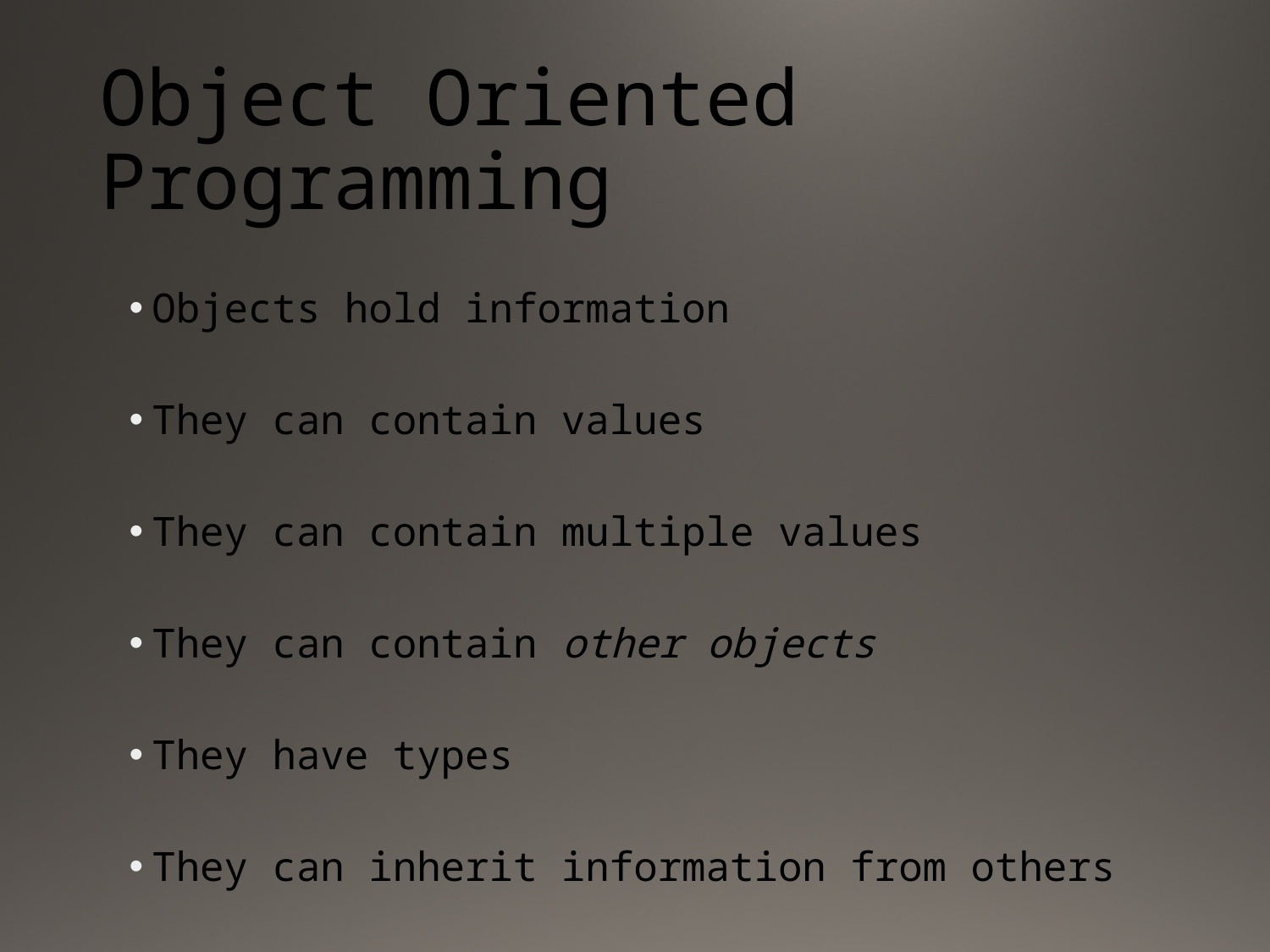

# Object Oriented Programming
Objects hold information

They can contain values

They can contain multiple values

They can contain other objects

They have types

They can inherit information from others